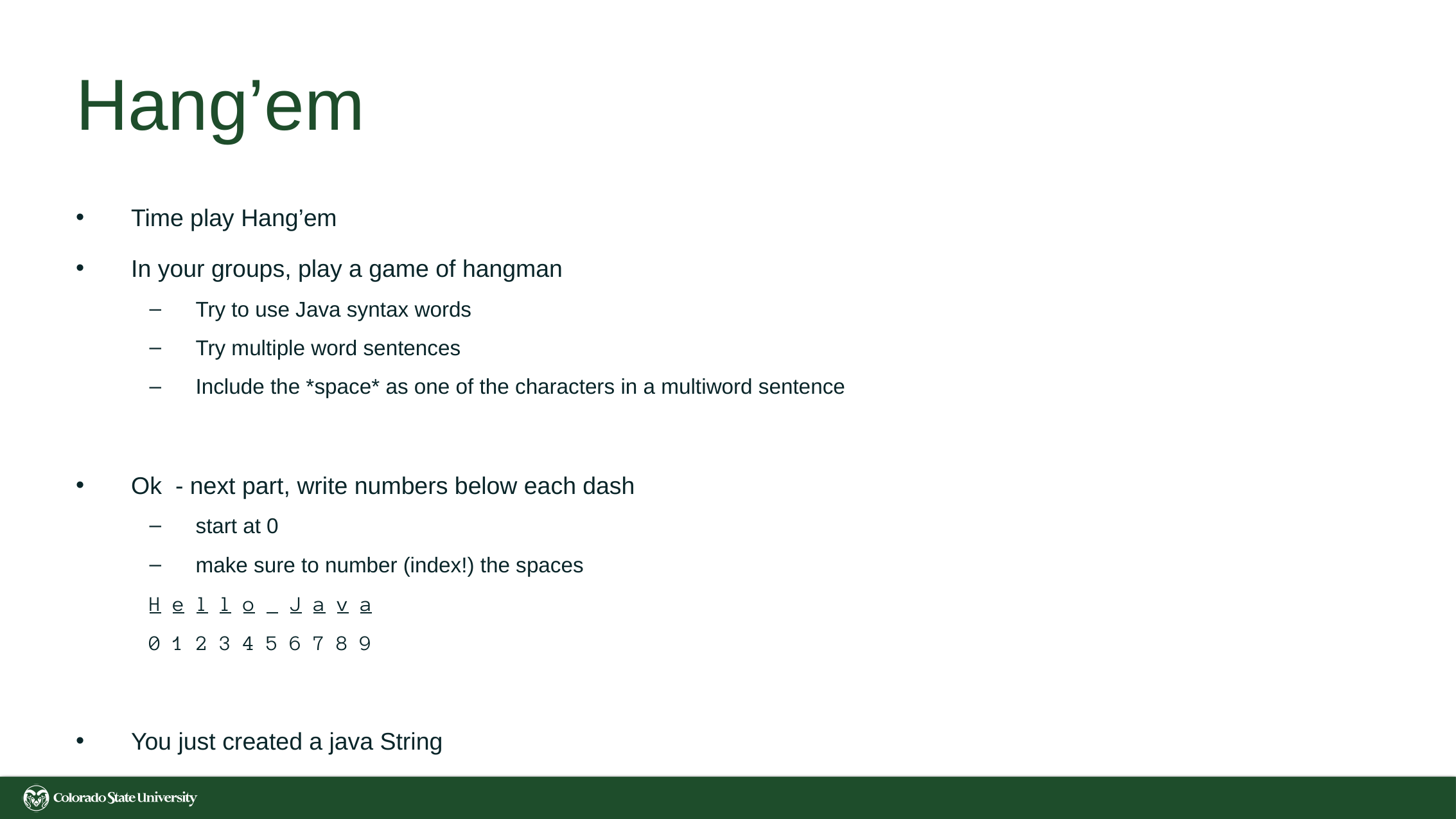

# Hang’em
Time play Hang’em
In your groups, play a game of hangman
Try to use Java syntax words
Try multiple word sentences
Include the *space* as one of the characters in a multiword sentence

Ok  - next part, write numbers below each dash
start at 0
make sure to number (index!) the spaces
H e l l o   J a v a
0 1 2 3 4 5 6 7 8 9

You just created a java String